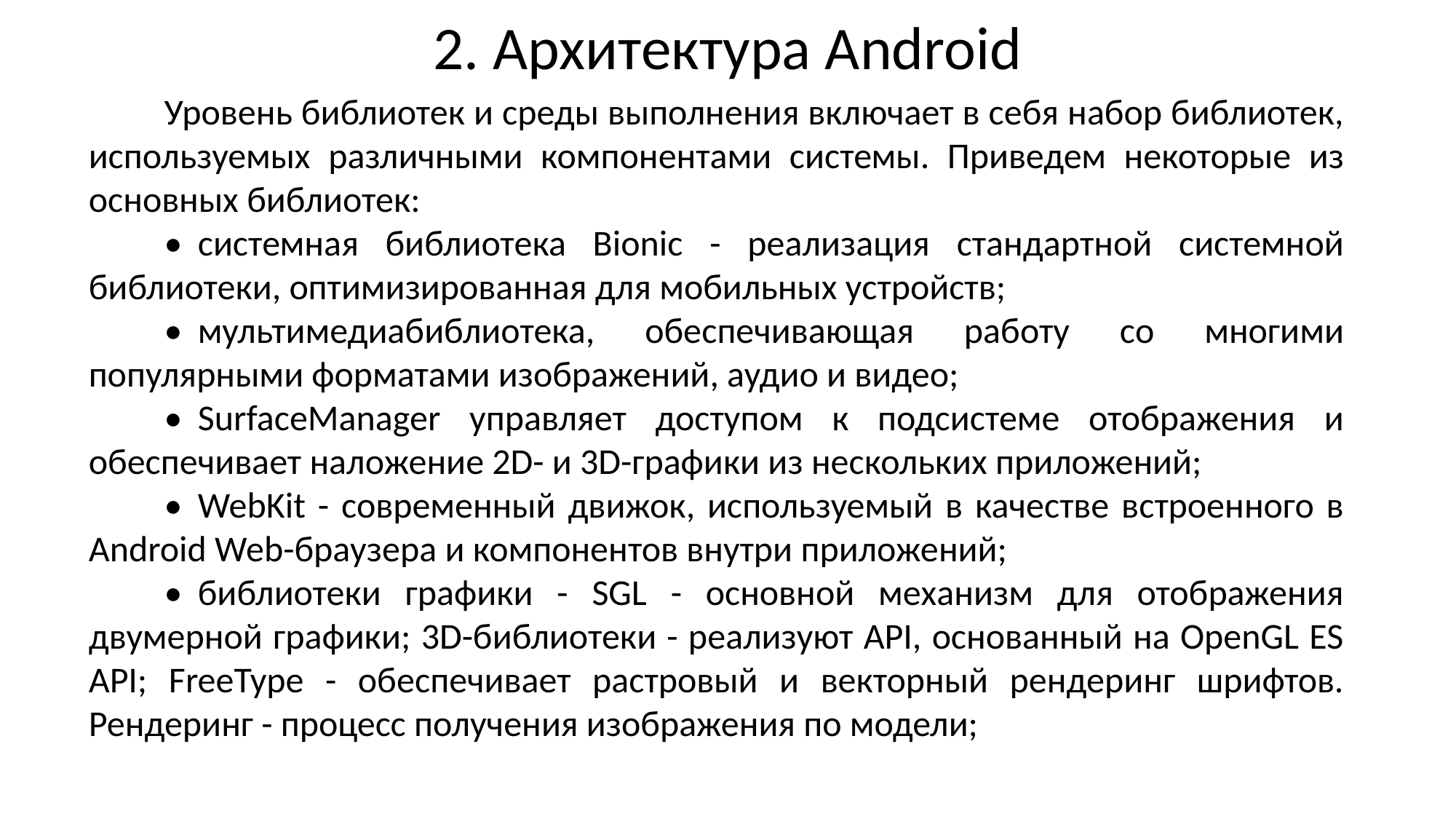

# 2. Архитектура Android
Уровень библиотек и среды выполнения включает в себя набор библиотек, используемых различными компонентами системы. Приведем некоторые из основных библиотек:
•	системная библиотека Bionic - реализация стандартной системной библиотеки, оптимизированная для мобильных устройств;
•	мультимедиабиблиотека, обеспечивающая работу со многими популярными форматами изображений, аудио и видео;
•	SurfaceManager управляет доступом к подсистеме отображения и обеспечивает наложение 2D- и 3D-графики из нескольких приложений;
•	WebKit - современный движок, используемый в качестве встроенного в Android Web-браузера и компонентов внутри приложений;
•	библиотеки графики - SGL - основной механизм для отображения двумерной графики; 3D-библиотеки - реализуют API, основанный на OpenGL ES API; FreeType - обеспечивает растровый и векторный рендеринг шрифтов. Рендеринг - процесс получения изображения по модели;